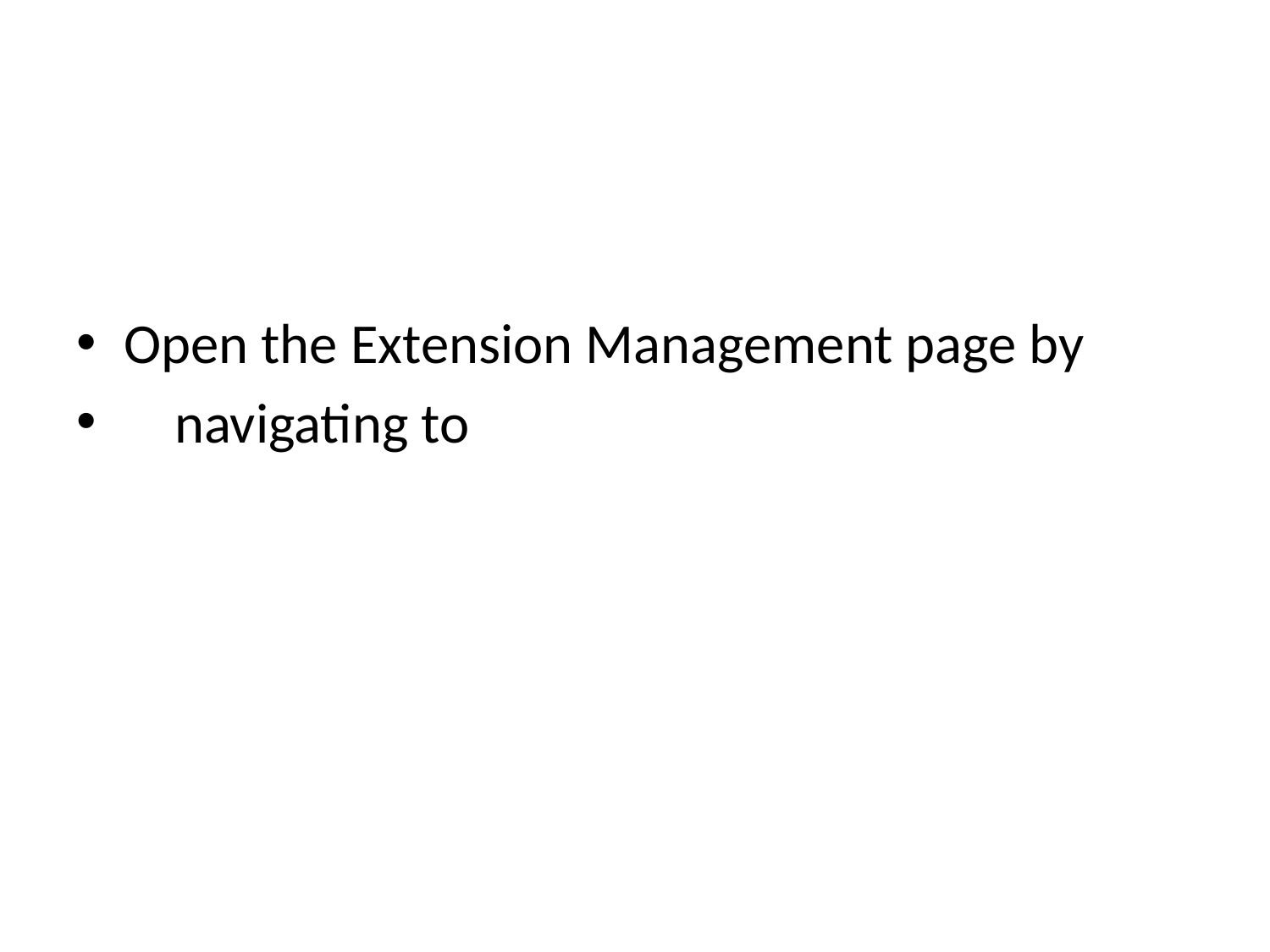

#

Open the Extension Management page by
    navigating to